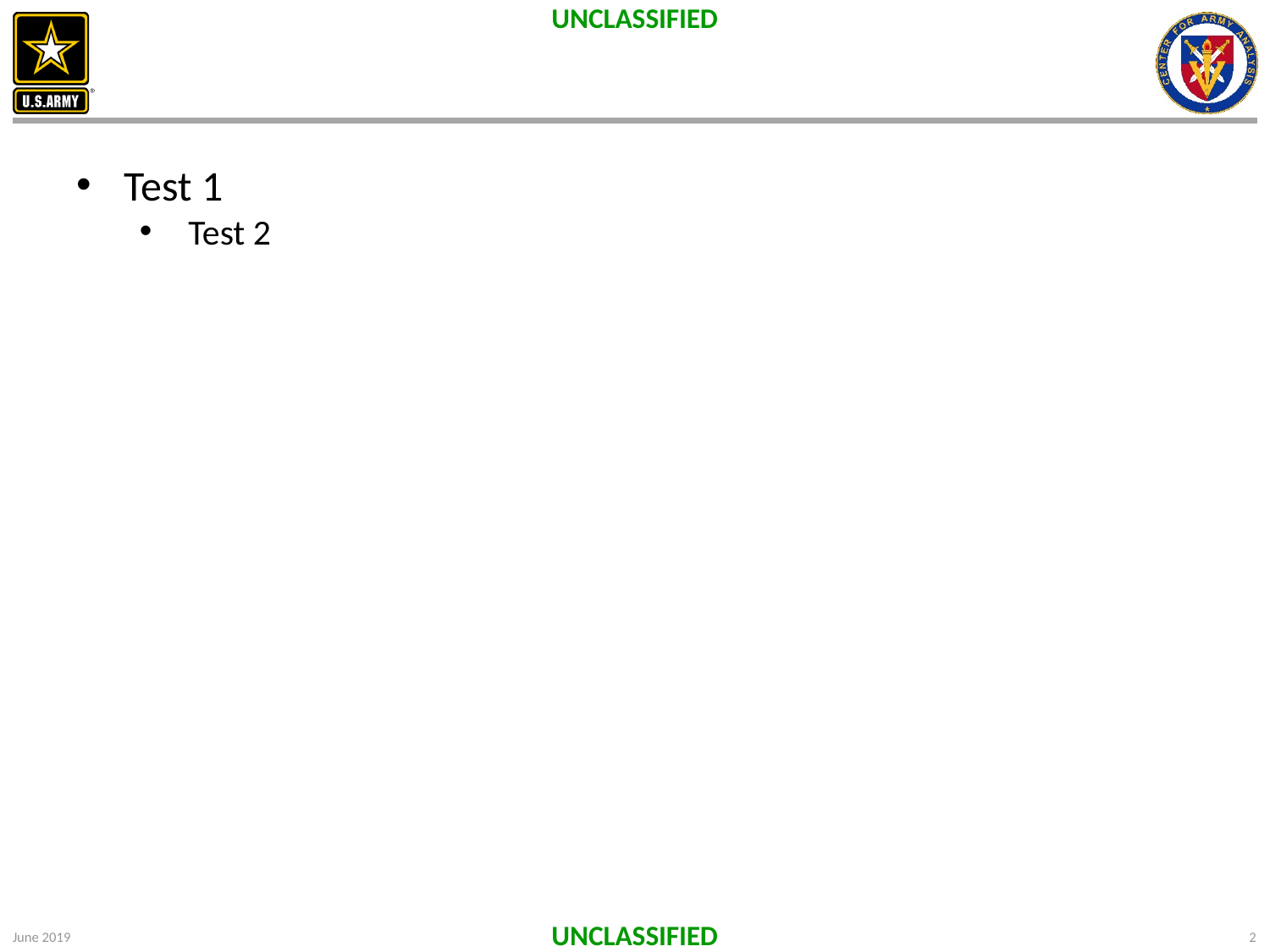

#
Test 1
Test 2
June 2019
2